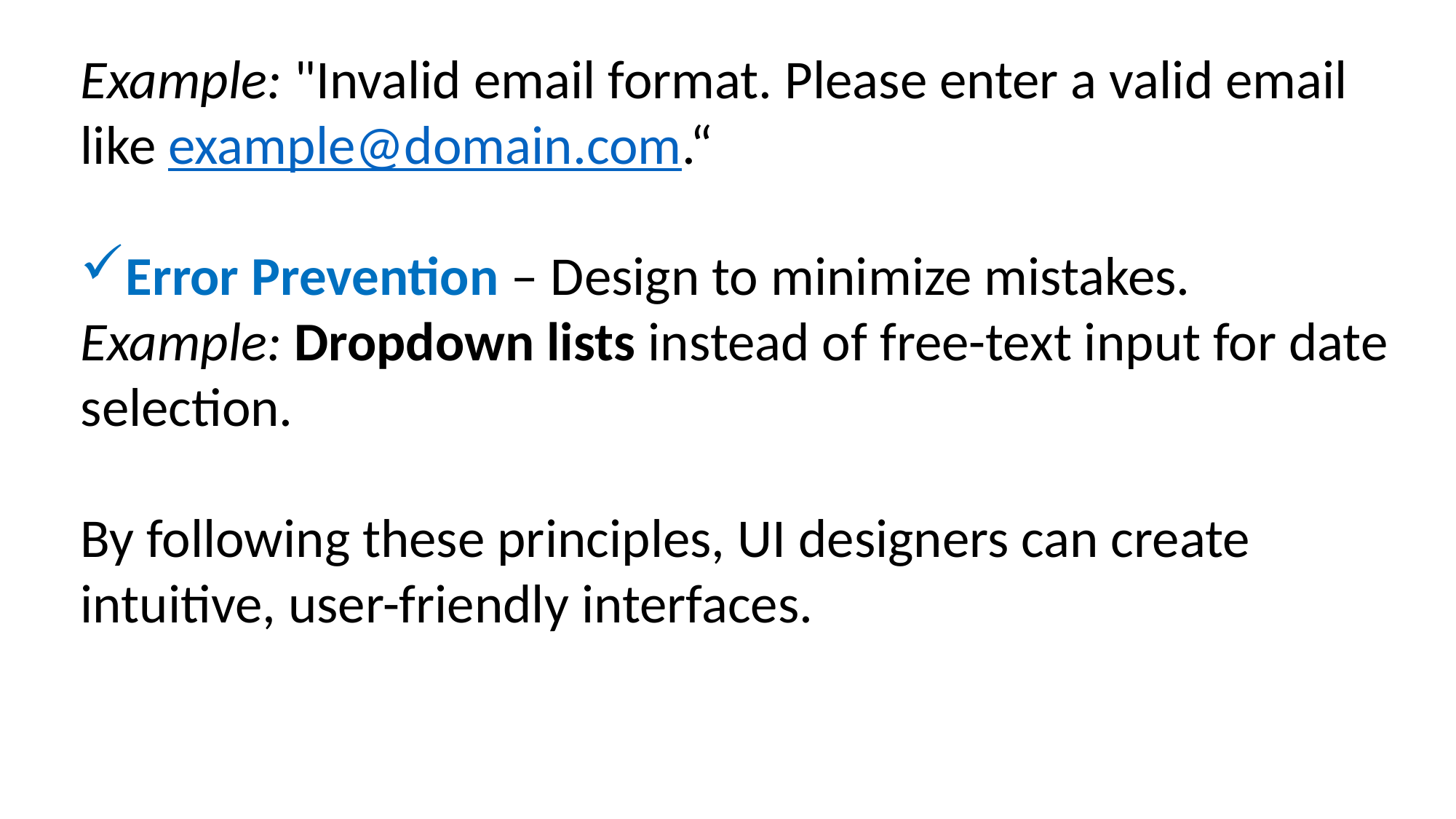

Example: "Invalid email format. Please enter a valid email like example@domain.com.“

Error Prevention – Design to minimize mistakes.
Example: Dropdown lists instead of free-text input for date selection.

By following these principles, UI designers can create intuitive, user-friendly interfaces.